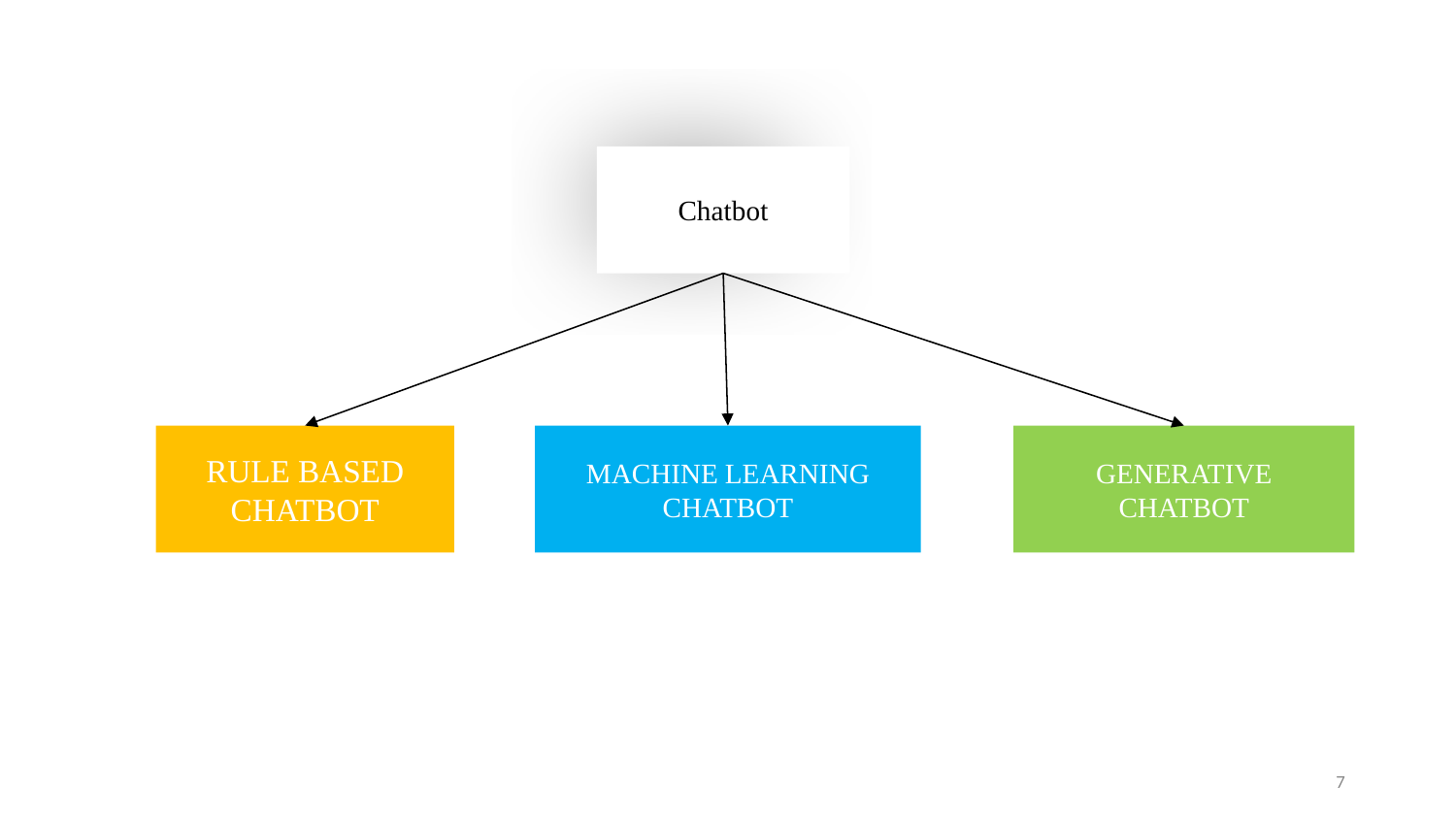

Chatbot

GENERATIVE CHATBOT
RULE BASED CHATBOT
MACHINE LEARNING CHATBOT
7